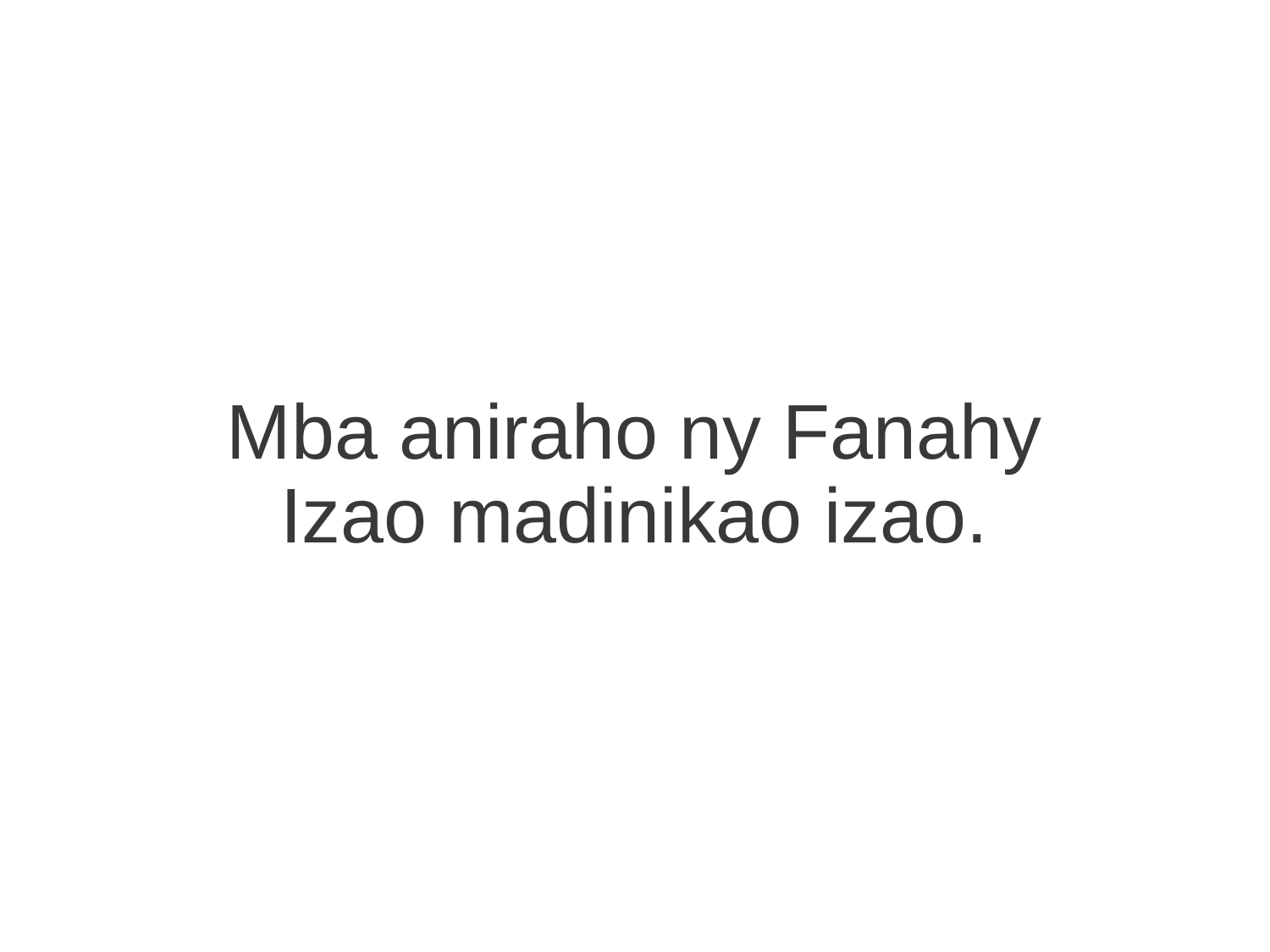

Mba aniraho ny Fanahy
Izao madinikao izao.